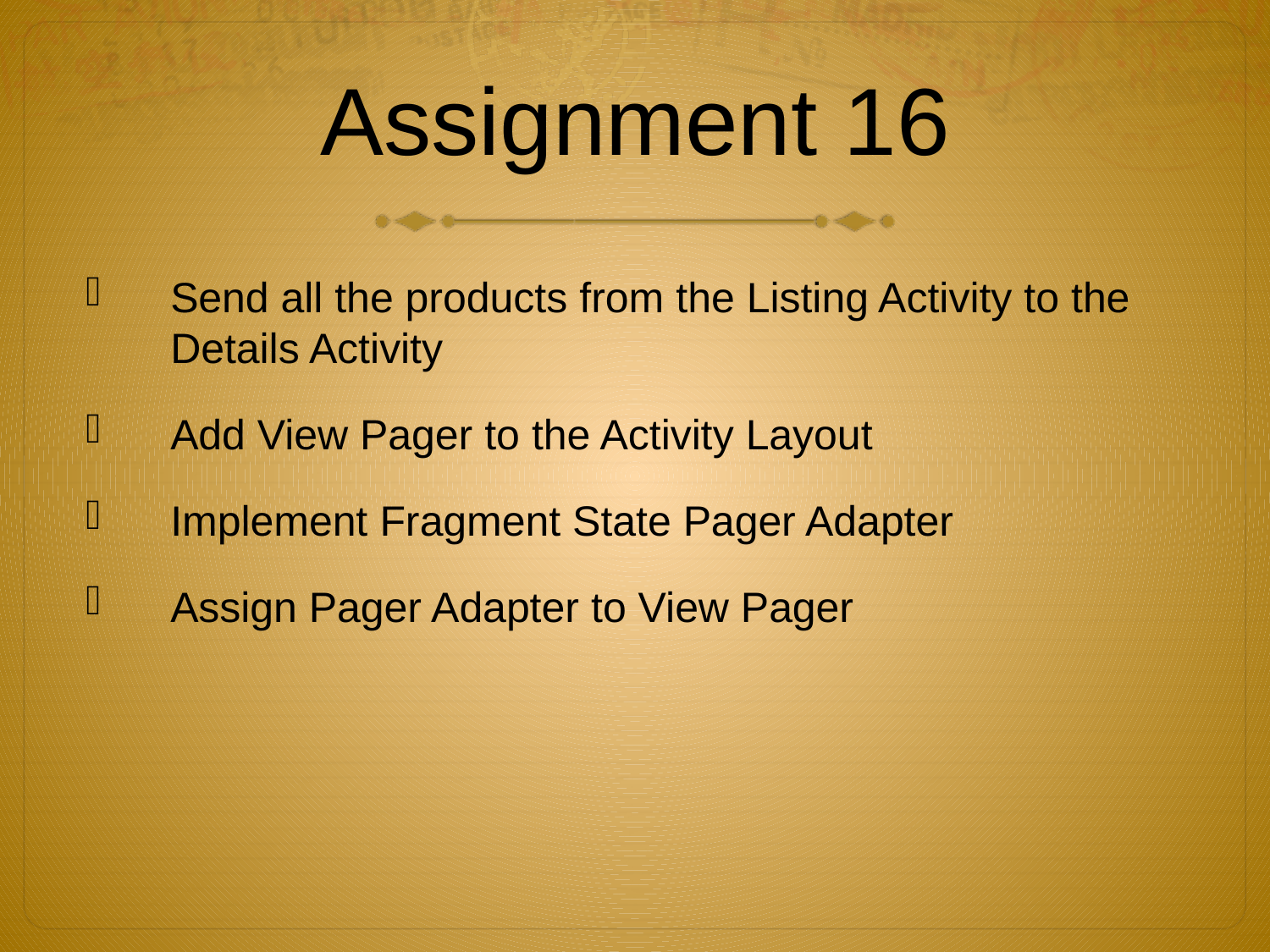

# Assignment 16
Send all the products from the Listing Activity to the Details Activity
Add View Pager to the Activity Layout
Implement Fragment State Pager Adapter
Assign Pager Adapter to View Pager